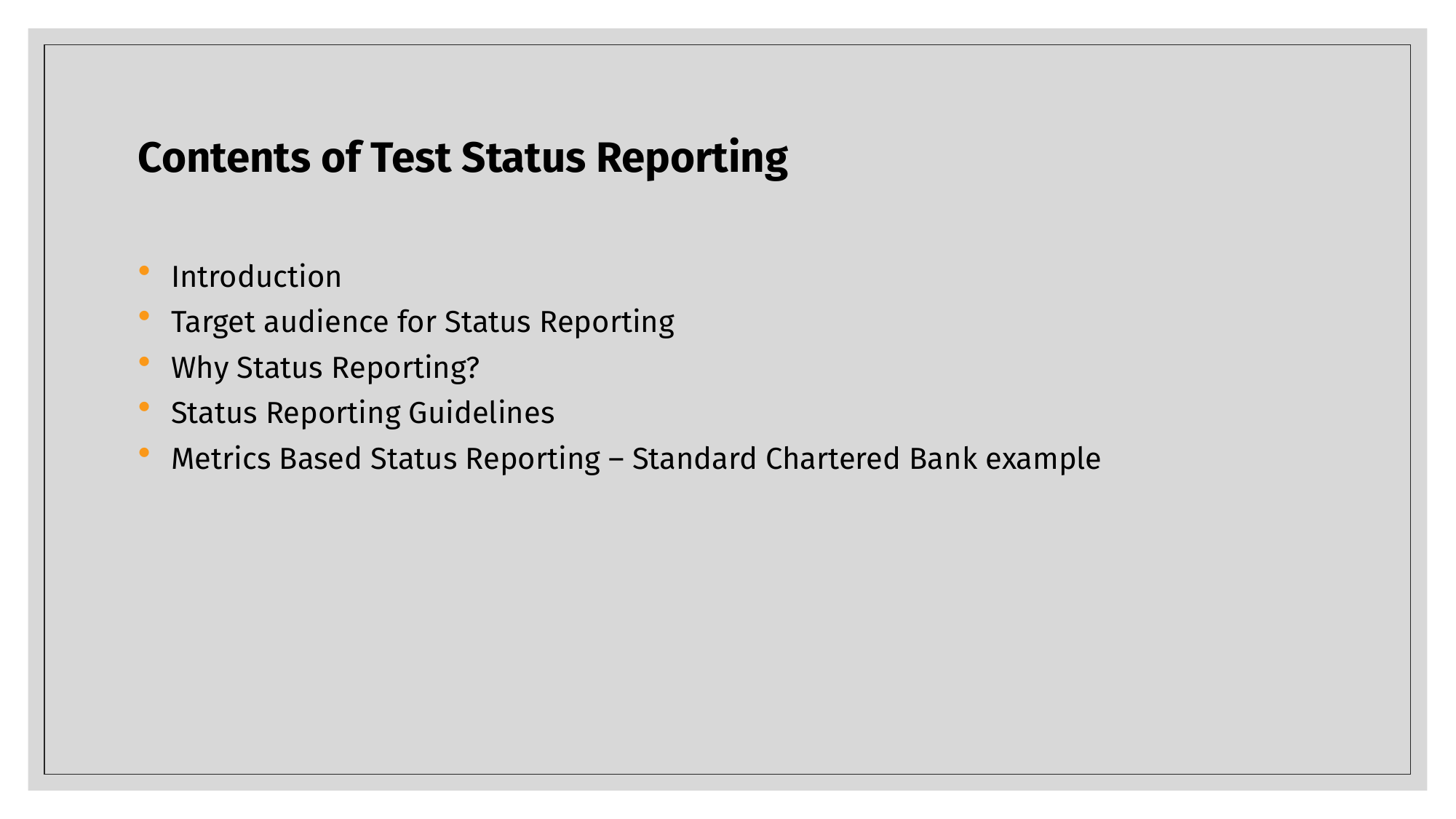

# Contents of Test Status Reporting
Introduction
Target audience for Status Reporting
Why Status Reporting?
Status Reporting Guidelines
Metrics Based Status Reporting – Standard Chartered Bank example